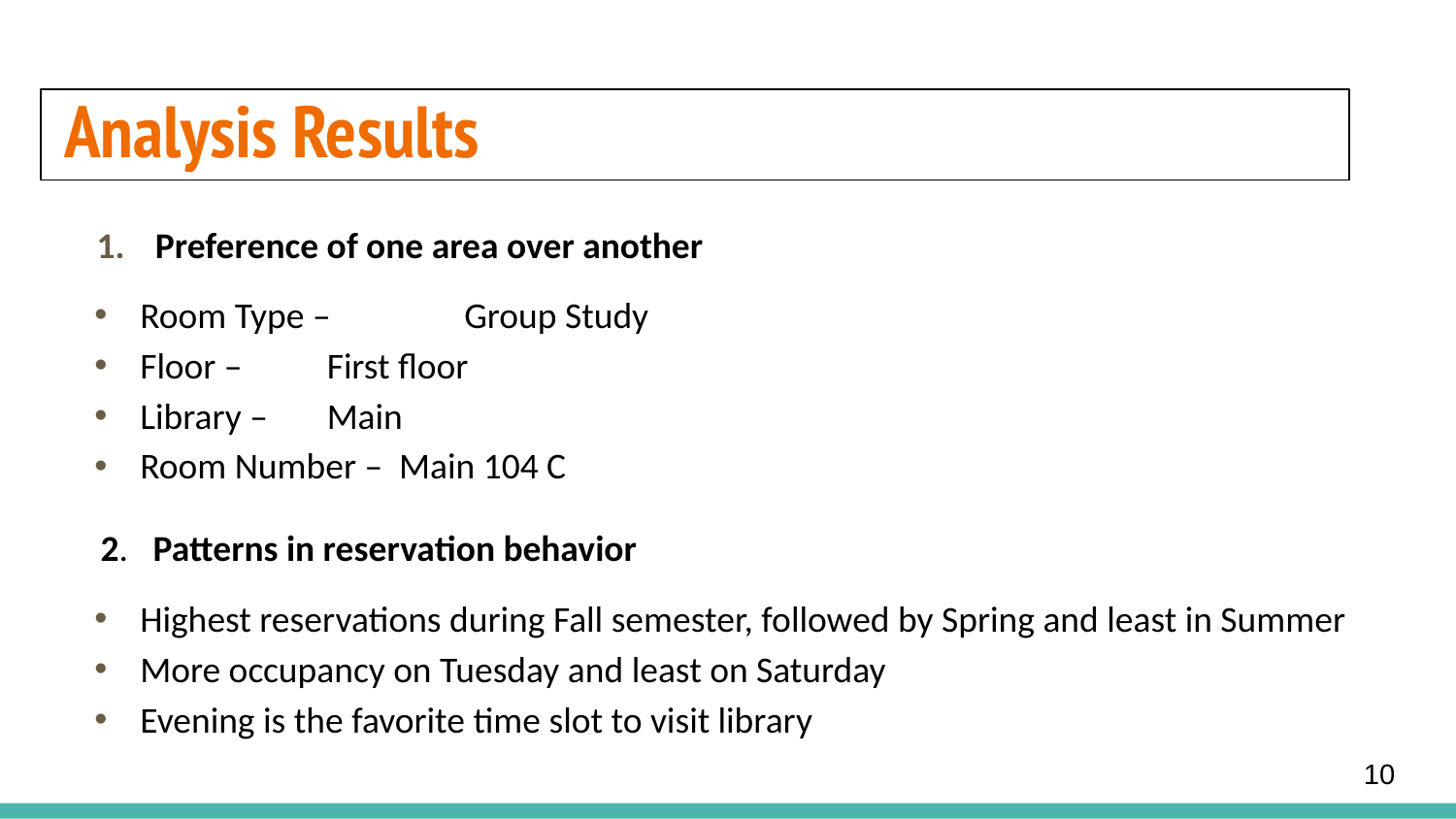

# Analysis Results

Preference of one area over another
Room Type – 	    Group Study
Floor –   	     First floor
Library – 	     Main
Room Number –  Main 104 C
2.   Patterns in reservation behavior
Highest reservations during Fall semester, followed by Spring and least in Summer
More occupancy on Tuesday and least on Saturday
Evening is the favorite time slot to visit library

10